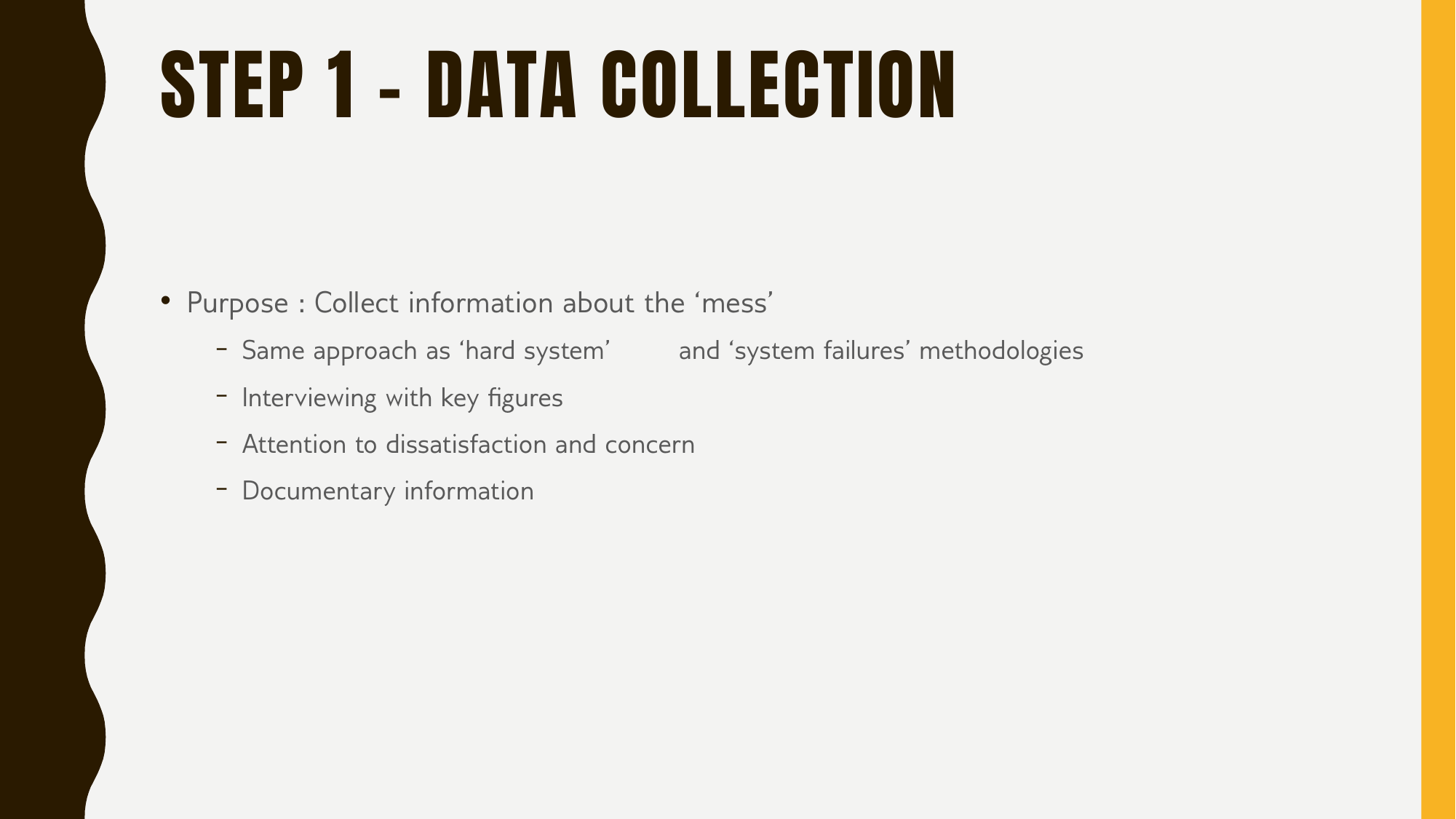

# STEP 1 - Data Collection
Purpose : Collect information about the ‘mess’
Same approach as ‘hard system’	and ‘system failures’ methodologies
Interviewing with key figures
Attention to dissatisfaction and concern
Documentary information